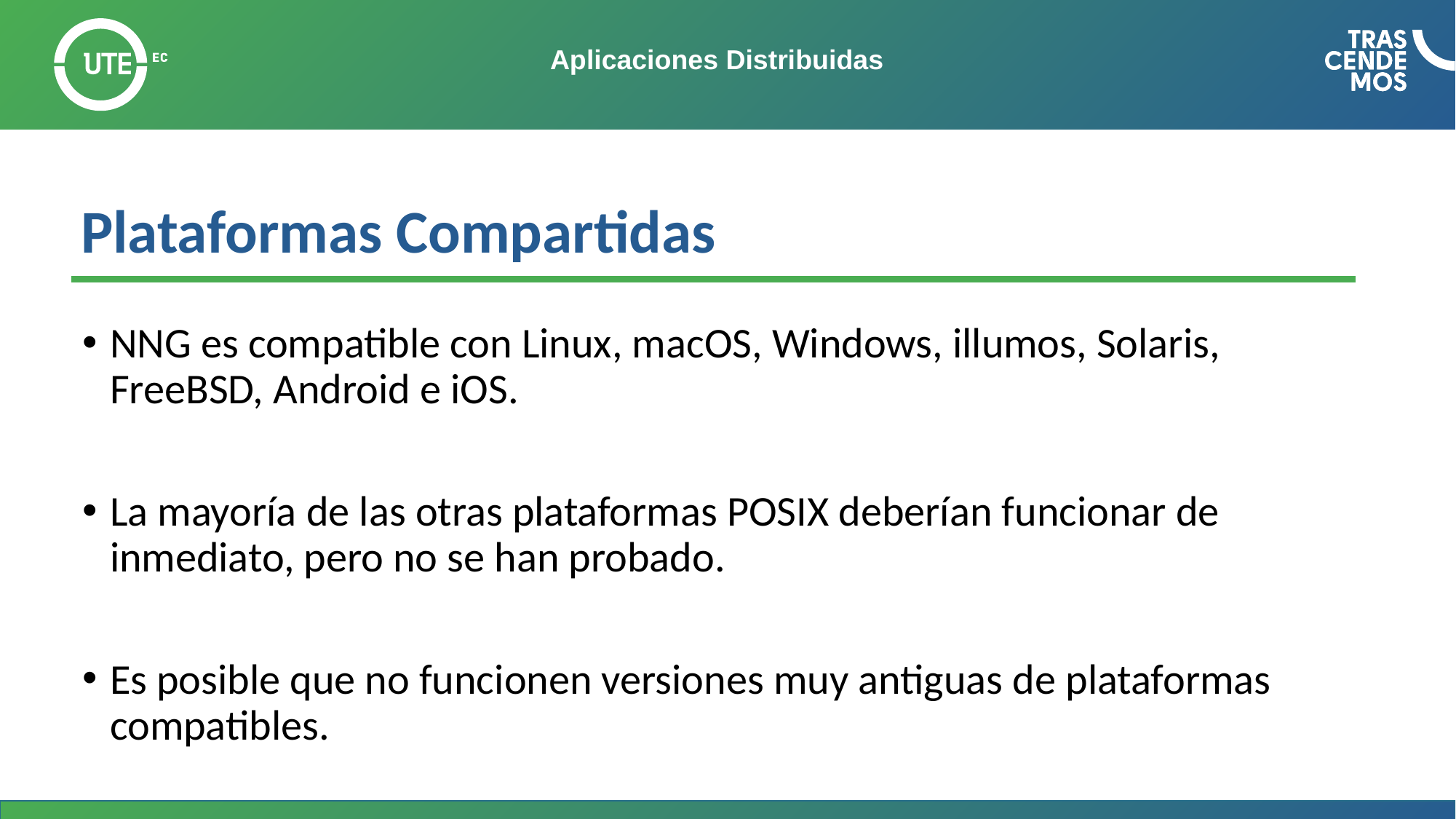

# Aplicaciones Distribuidas
Plataformas Compartidas
NNG es compatible con Linux, macOS, Windows, illumos, Solaris, FreeBSD, Android e iOS.

La mayoría de las otras plataformas POSIX deberían funcionar de inmediato, pero no se han probado.

Es posible que no funcionen versiones muy antiguas de plataformas compatibles.